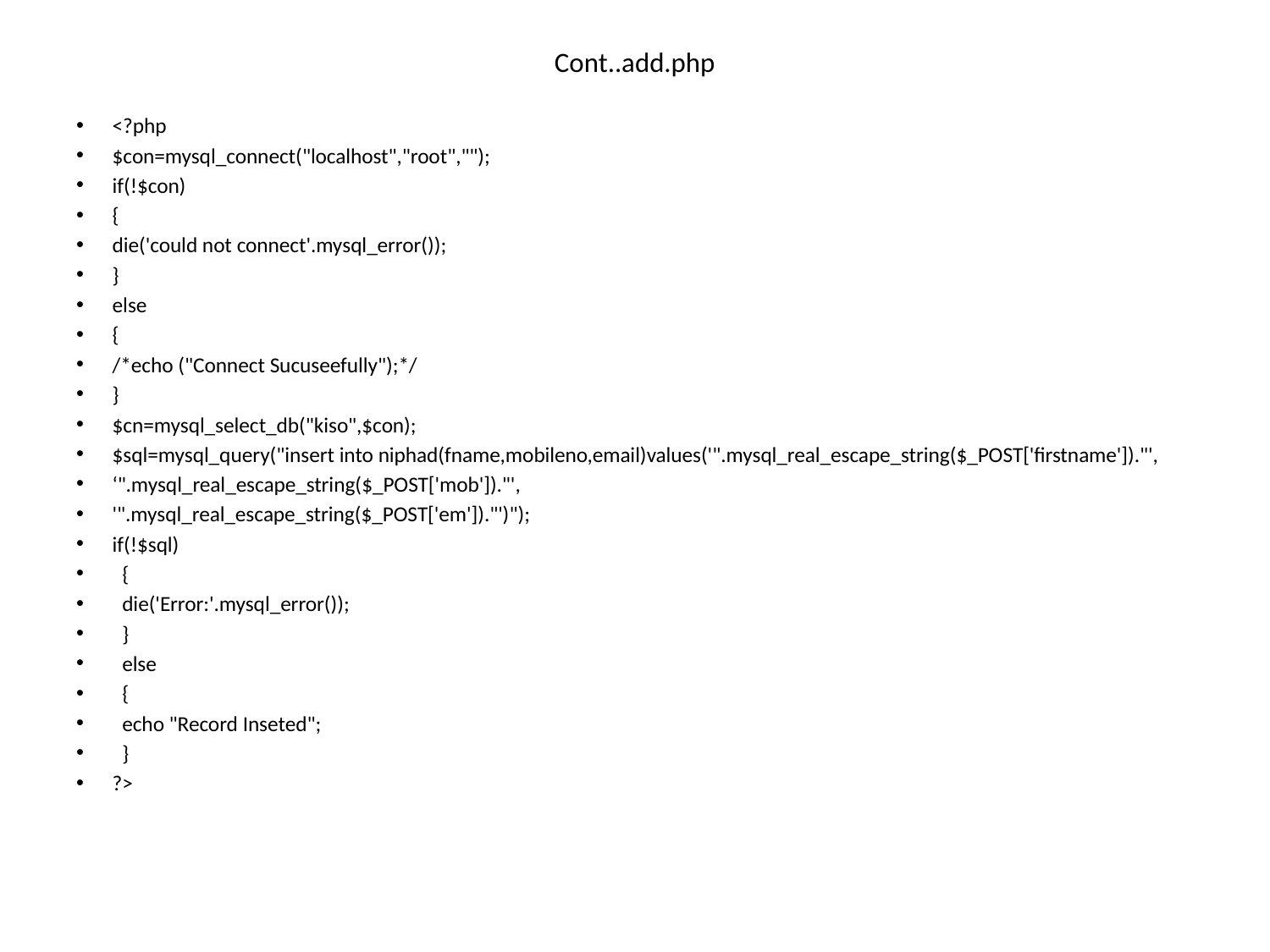

# Cont..add.php
<?php
$con=mysql_connect("localhost","root","");
if(!$con)
{
die('could not connect'.mysql_error());
}
else
{
/*echo ("Connect Sucuseefully");*/
}
$cn=mysql_select_db("kiso",$con);
$sql=mysql_query("insert into niphad(fname,mobileno,email)values('".mysql_real_escape_string($_POST['firstname'])."',
‘".mysql_real_escape_string($_POST['mob'])."',
'".mysql_real_escape_string($_POST['em'])."')");
if(!$sql)
  {
  die('Error:'.mysql_error());
  }
  else
  {
  echo "Record Inseted";
  }
?>